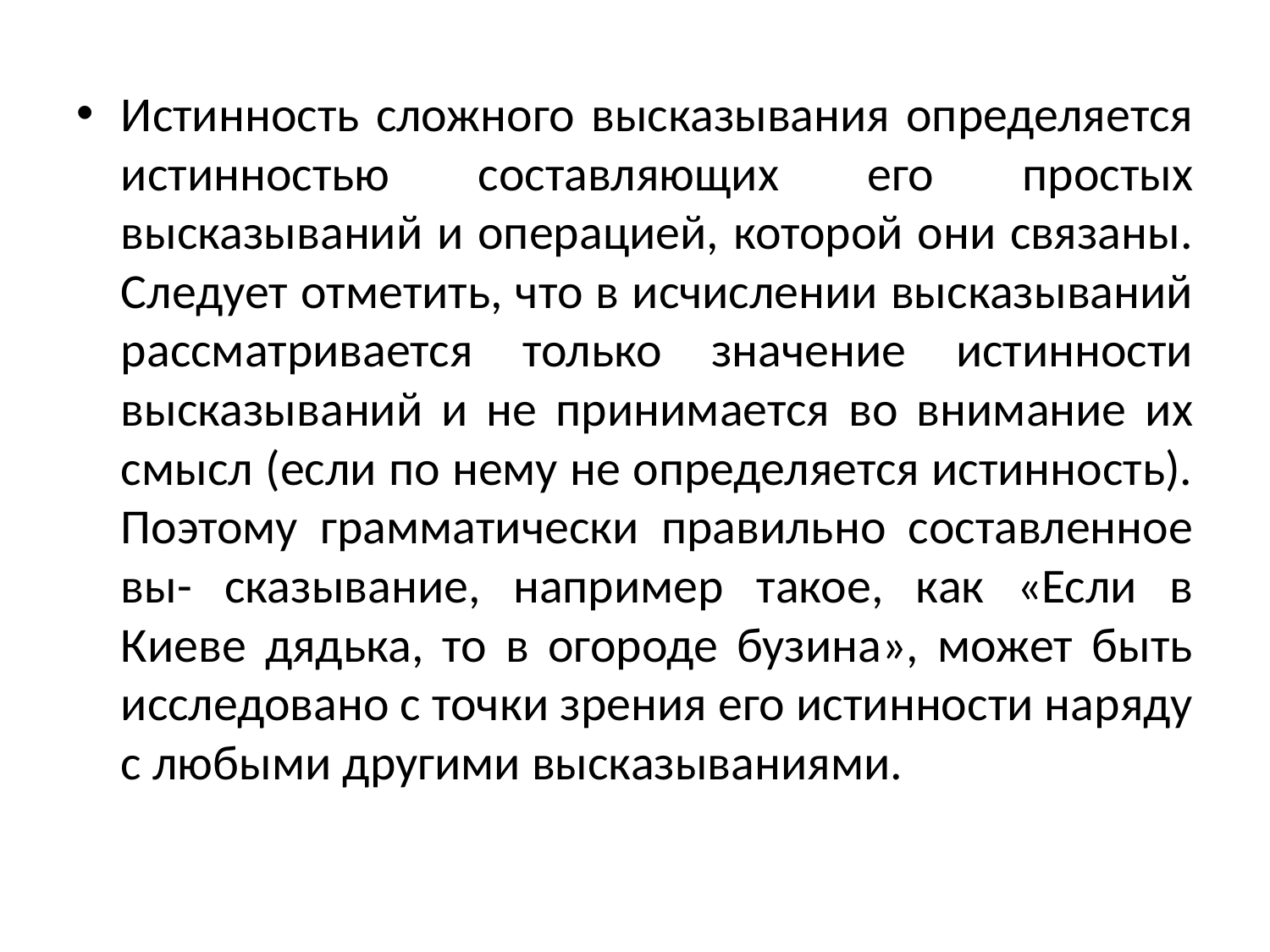

Истинность сложного высказывания определяется истинностью составляющих его простых высказываний и операцией, которой они связаны. Следует отметить, что в исчислении высказываний рассматривается только значение истинности высказываний и не принимается во внимание их смысл (если по нему не определяется истинность). Поэтому грамматически правильно составленное вы- сказывание, например такое, как «Если в Киеве дядька, то в огороде бузина», может быть исследовано с точки зрения его истинности наряду с любыми другими высказываниями.